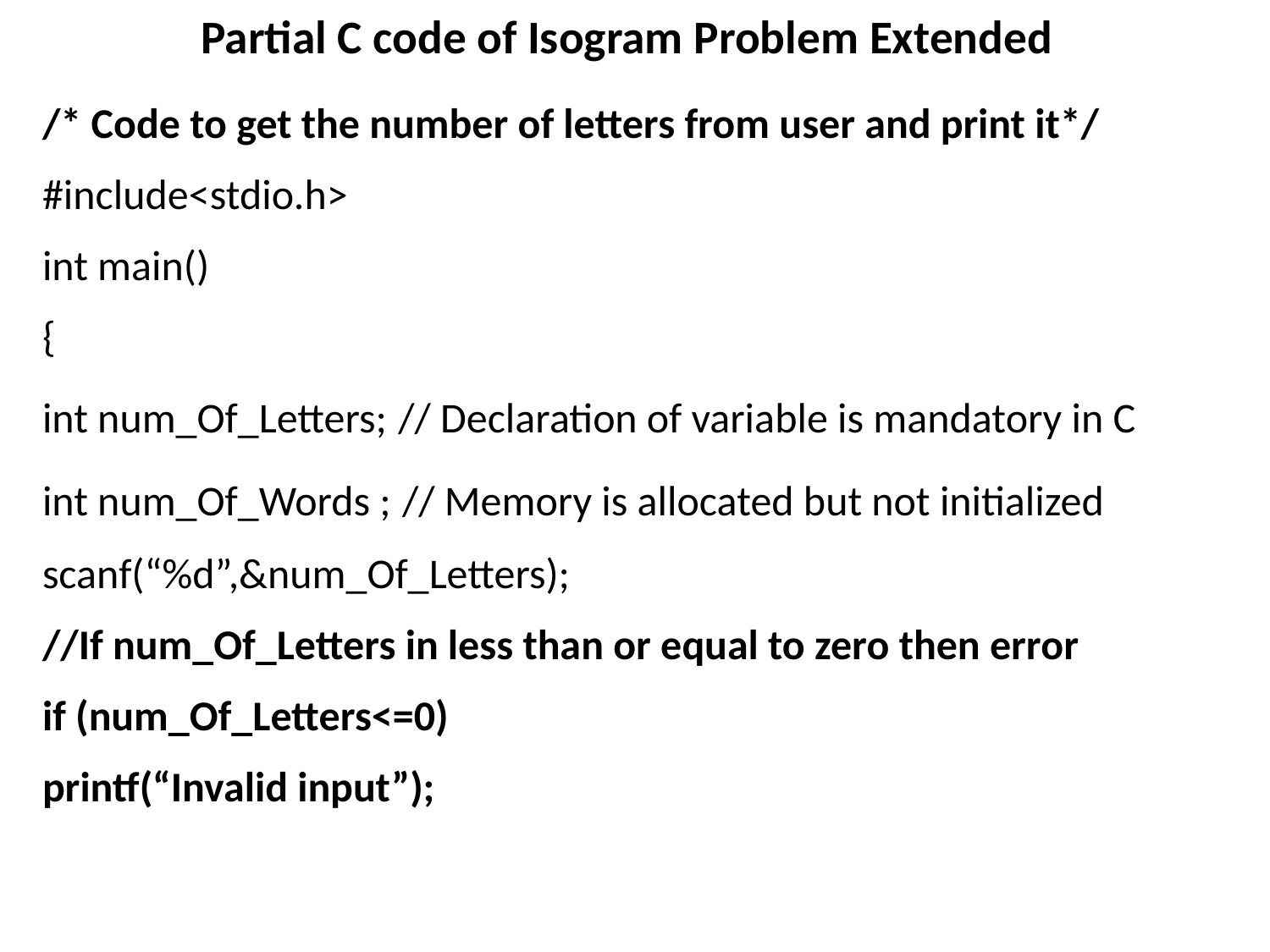

# Partial C code of Isogram Problem Extended
/* Code to get the number of letters from user and print it*/
#include<stdio.h>
int main()
{
int num_Of_Letters; // Declaration of variable is mandatory in C
int num_Of_Words ; // Memory is allocated but not initialized
scanf(“%d”,&num_Of_Letters);
//If num_Of_Letters in less than or equal to zero then error
if (num_Of_Letters<=0)
printf(“Invalid input”);